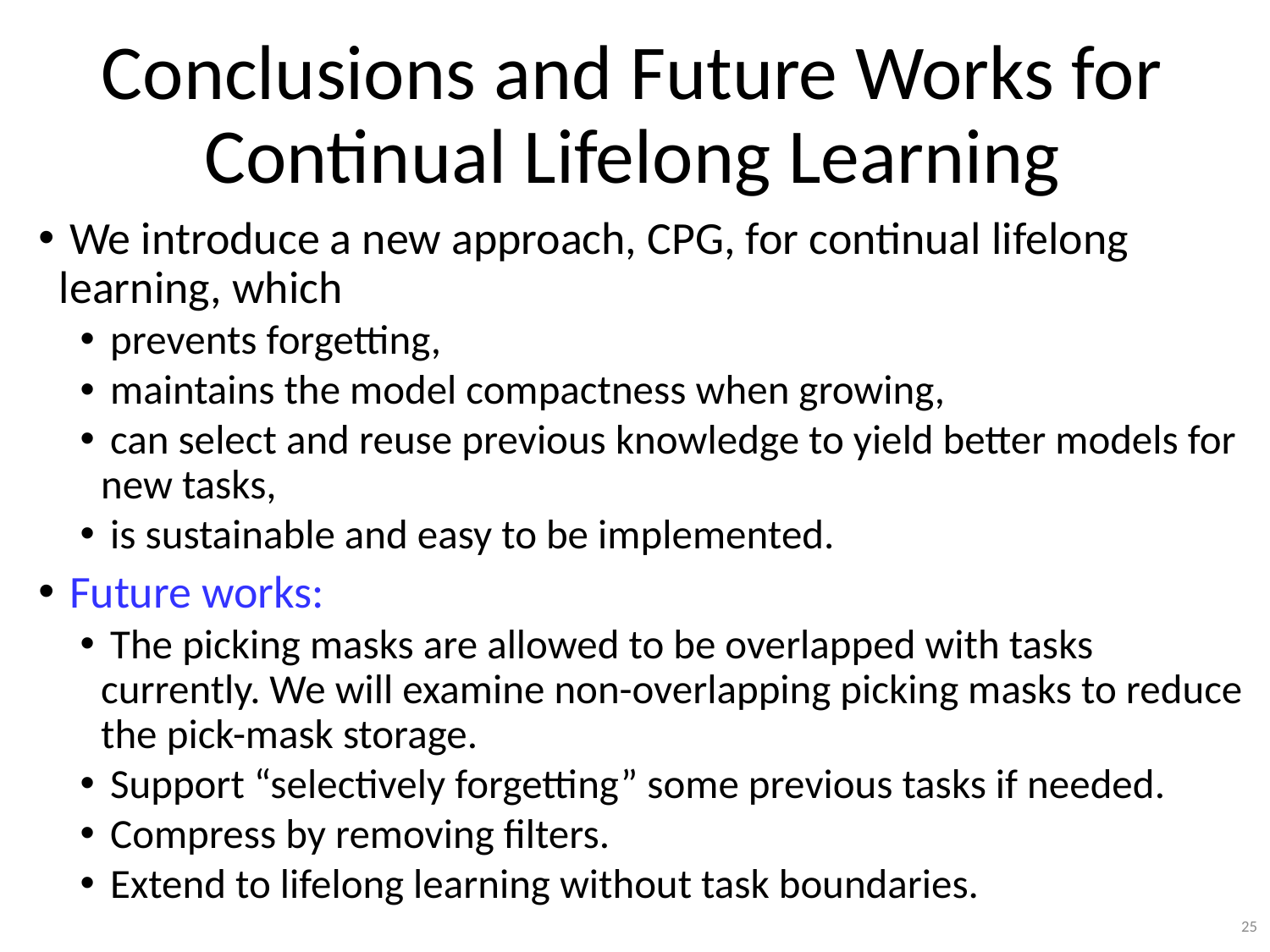

# Conclusions and Future Works for Continual Lifelong Learning
 We introduce a new approach, CPG, for continual lifelong learning, which
 prevents forgetting,
 maintains the model compactness when growing,
 can select and reuse previous knowledge to yield better models for new tasks,
 is sustainable and easy to be implemented.
 Future works:
 The picking masks are allowed to be overlapped with tasks currently. We will examine non-overlapping picking masks to reduce the pick-mask storage.
 Support “selectively forgetting” some previous tasks if needed.
 Compress by removing filters.
 Extend to lifelong learning without task boundaries.

25